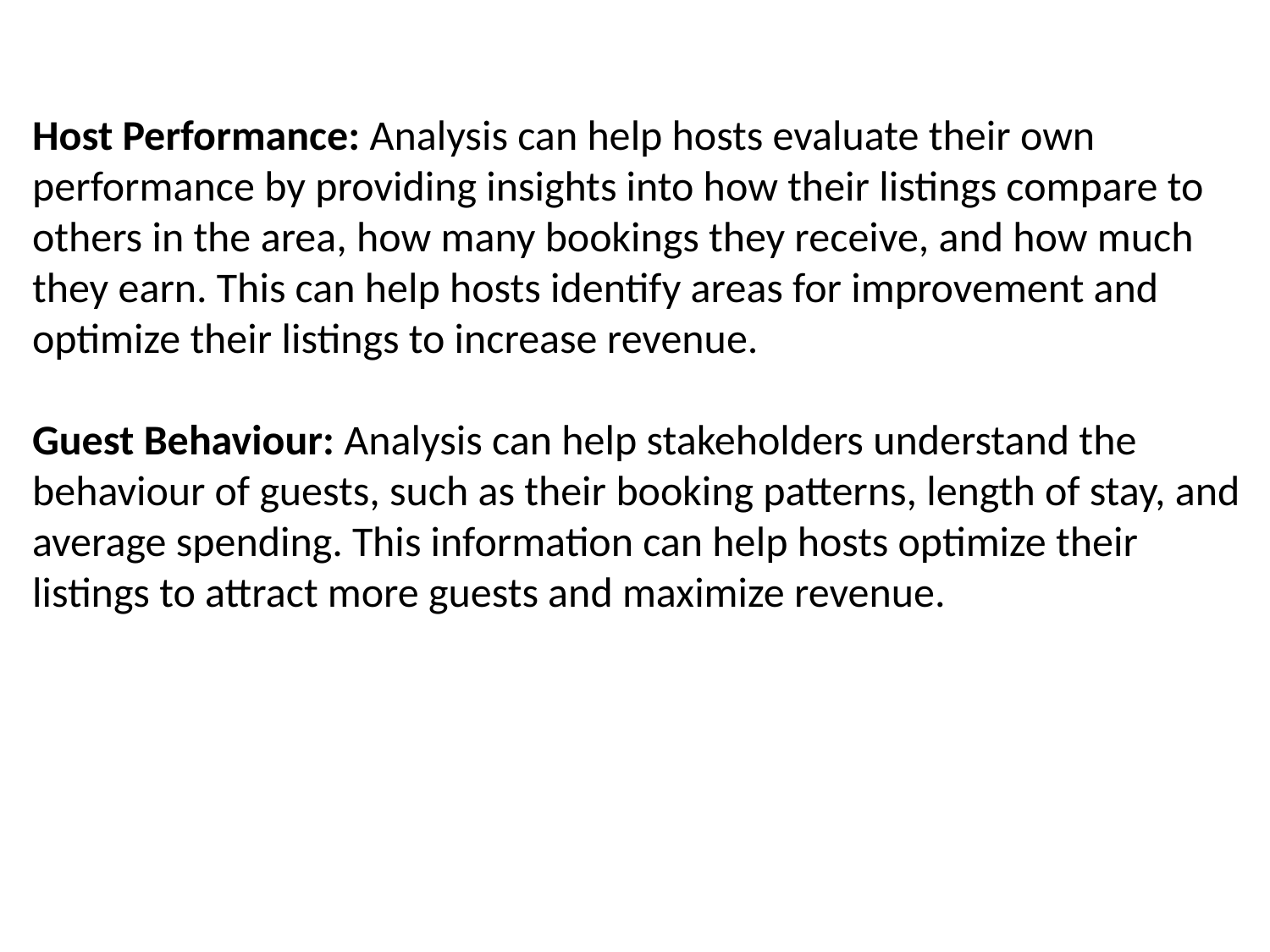

Host Performance: Analysis can help hosts evaluate their own performance by providing insights into how their listings compare to others in the area, how many bookings they receive, and how much they earn. This can help hosts identify areas for improvement and optimize their listings to increase revenue.

Guest Behaviour: Analysis can help stakeholders understand the behaviour of guests, such as their booking patterns, length of stay, and average spending. This information can help hosts optimize their listings to attract more guests and maximize revenue.